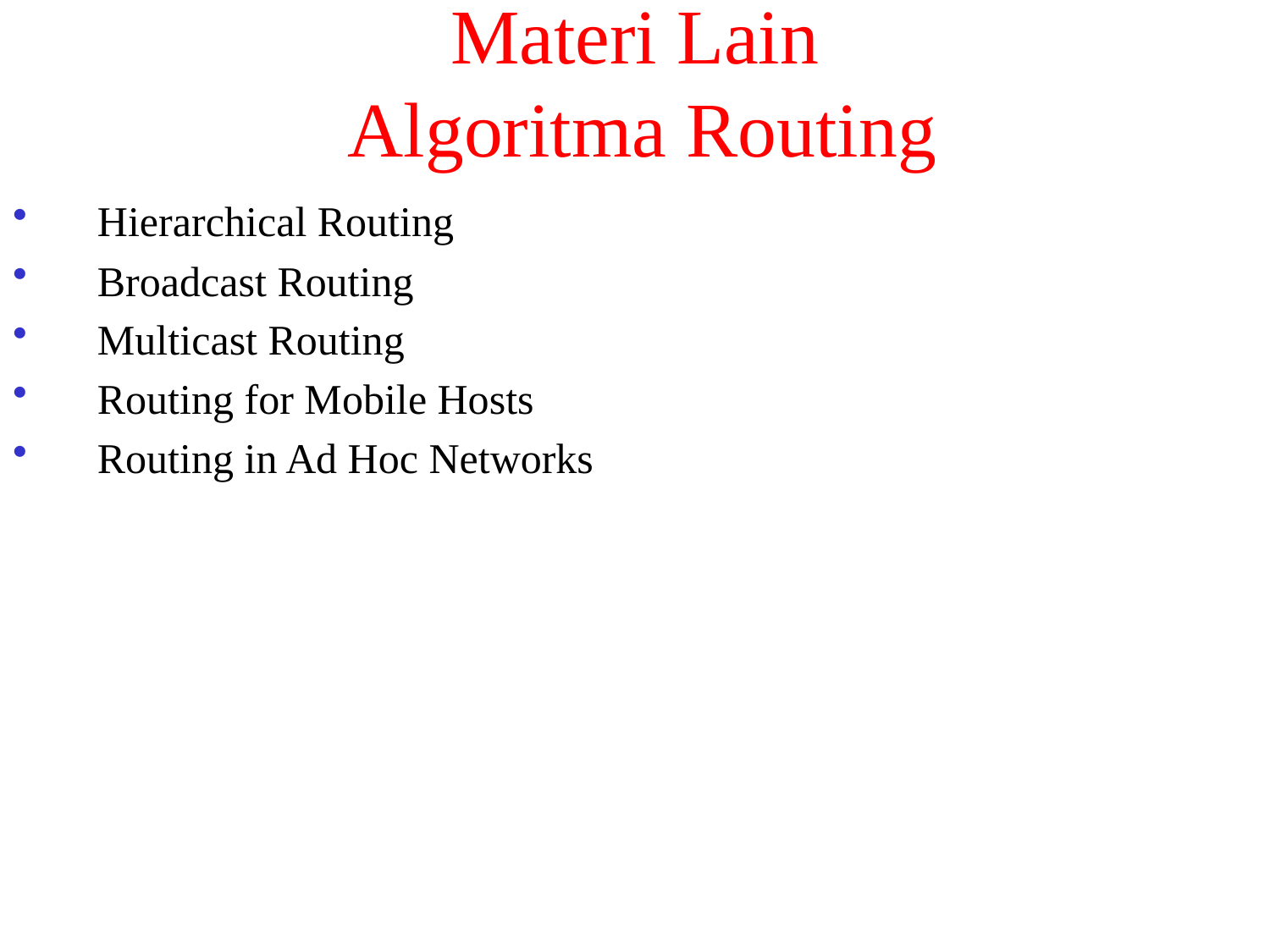

# Materi Lain Algoritma Routing
Hierarchical Routing
Broadcast Routing
Multicast Routing
Routing for Mobile Hosts
Routing in Ad Hoc Networks